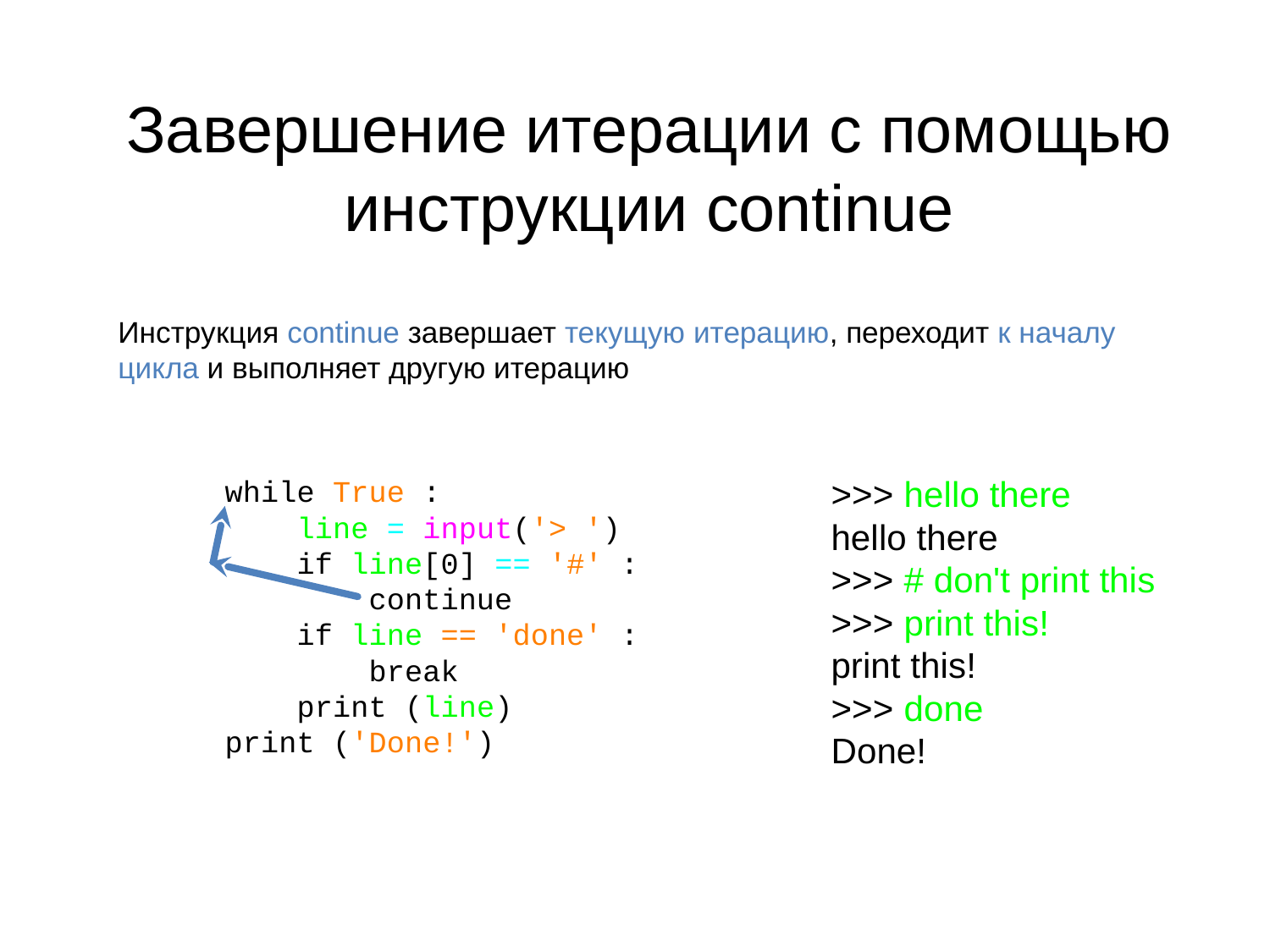

# Завершение итерации с помощью инструкции continue
Инструкция continue завершает текущую итерацию, переходит к началу цикла и выполняет другую итерацию
while True :
    line = input('> ')
    if line[0] == '#' :
        continue
    if line == 'done' :
        break
    print (line)
print ('Done!')
>>> hello there
hello there
>>> # don't print this
>>> print this!
print this!
>>> done
Done!